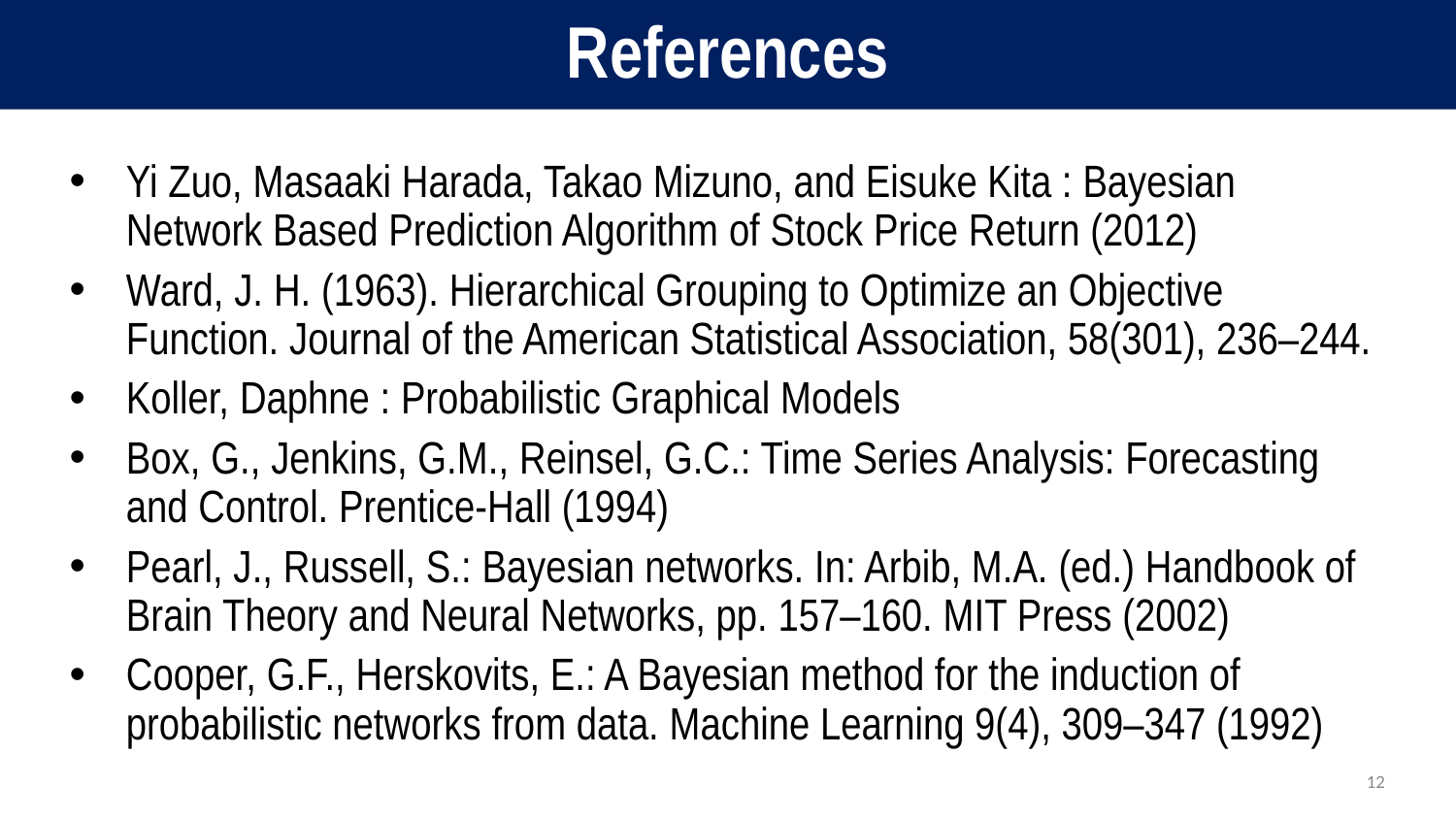

# References
Yi Zuo, Masaaki Harada, Takao Mizuno, and Eisuke Kita : Bayesian Network Based Prediction Algorithm of Stock Price Return (2012)
Ward, J. H. (1963). Hierarchical Grouping to Optimize an Objective Function. Journal of the American Statistical Association, 58(301), 236–244.
Koller, Daphne : Probabilistic Graphical Models
Box, G., Jenkins, G.M., Reinsel, G.C.: Time Series Analysis: Forecasting and Control. Prentice-Hall (1994)
Pearl, J., Russell, S.: Bayesian networks. In: Arbib, M.A. (ed.) Handbook of Brain Theory and Neural Networks, pp. 157–160. MIT Press (2002)
Cooper, G.F., Herskovits, E.: A Bayesian method for the induction of probabilistic networks from data. Machine Learning 9(4), 309–347 (1992)

12